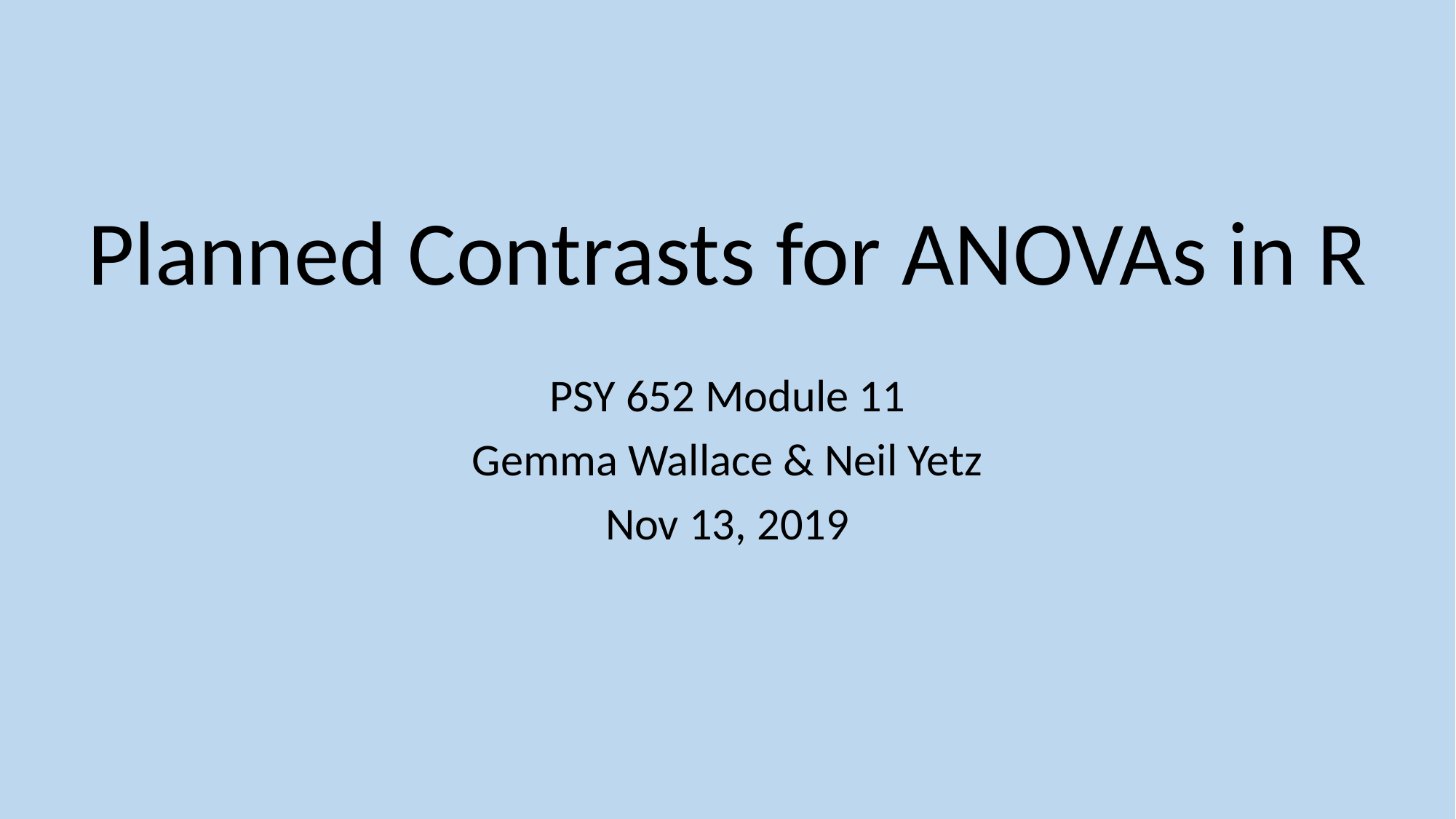

# Planned Contrasts for ANOVAs in R
PSY 652 Module 11
Gemma Wallace & Neil Yetz
Nov 13, 2019